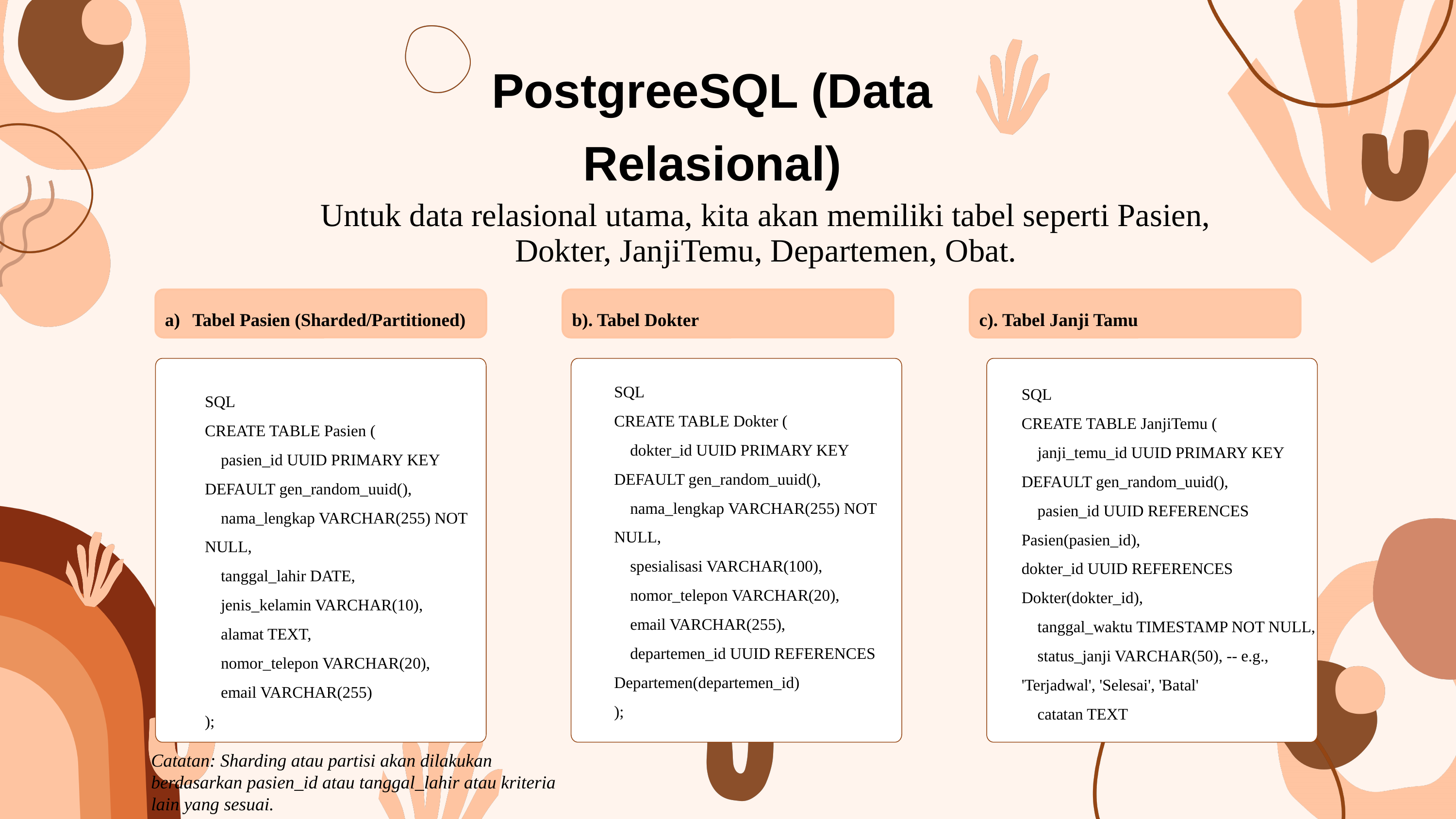

PostgreeSQL (Data Relasional)

Untuk data relasional utama, kita akan memiliki tabel seperti Pasien, Dokter, JanjiTemu, Departemen, Obat.
Tabel Pasien (Sharded/Partitioned)
b). Tabel Dokter
c). Tabel Janji Tamu

SQL
CREATE TABLE Dokter (
    dokter_id UUID PRIMARY KEY DEFAULT gen_random_uuid(),
    nama_lengkap VARCHAR(255) NOT NULL,
    spesialisasi VARCHAR(100),
    nomor_telepon VARCHAR(20),
    email VARCHAR(255),
    departemen_id UUID REFERENCES Departemen(departemen_id)
);
SQL
CREATE TABLE JanjiTemu (
    janji_temu_id UUID PRIMARY KEY DEFAULT gen_random_uuid(),
    pasien_id UUID REFERENCES Pasien(pasien_id),
dokter_id UUID REFERENCES Dokter(dokter_id),
    tanggal_waktu TIMESTAMP NOT NULL,
    status_janji VARCHAR(50), -- e.g., 'Terjadwal', 'Selesai', 'Batal'
    catatan TEXT

SQL
CREATE TABLE Pasien (
    pasien_id UUID PRIMARY KEY DEFAULT gen_random_uuid(),
    nama_lengkap VARCHAR(255) NOT NULL,
    tanggal_lahir DATE,
    jenis_kelamin VARCHAR(10),
    alamat TEXT,
    nomor_telepon VARCHAR(20),
    email VARCHAR(255)
);

Catatan: Sharding atau partisi akan dilakukan berdasarkan pasien_id atau tanggal_lahir atau kriteria lain yang sesuai.